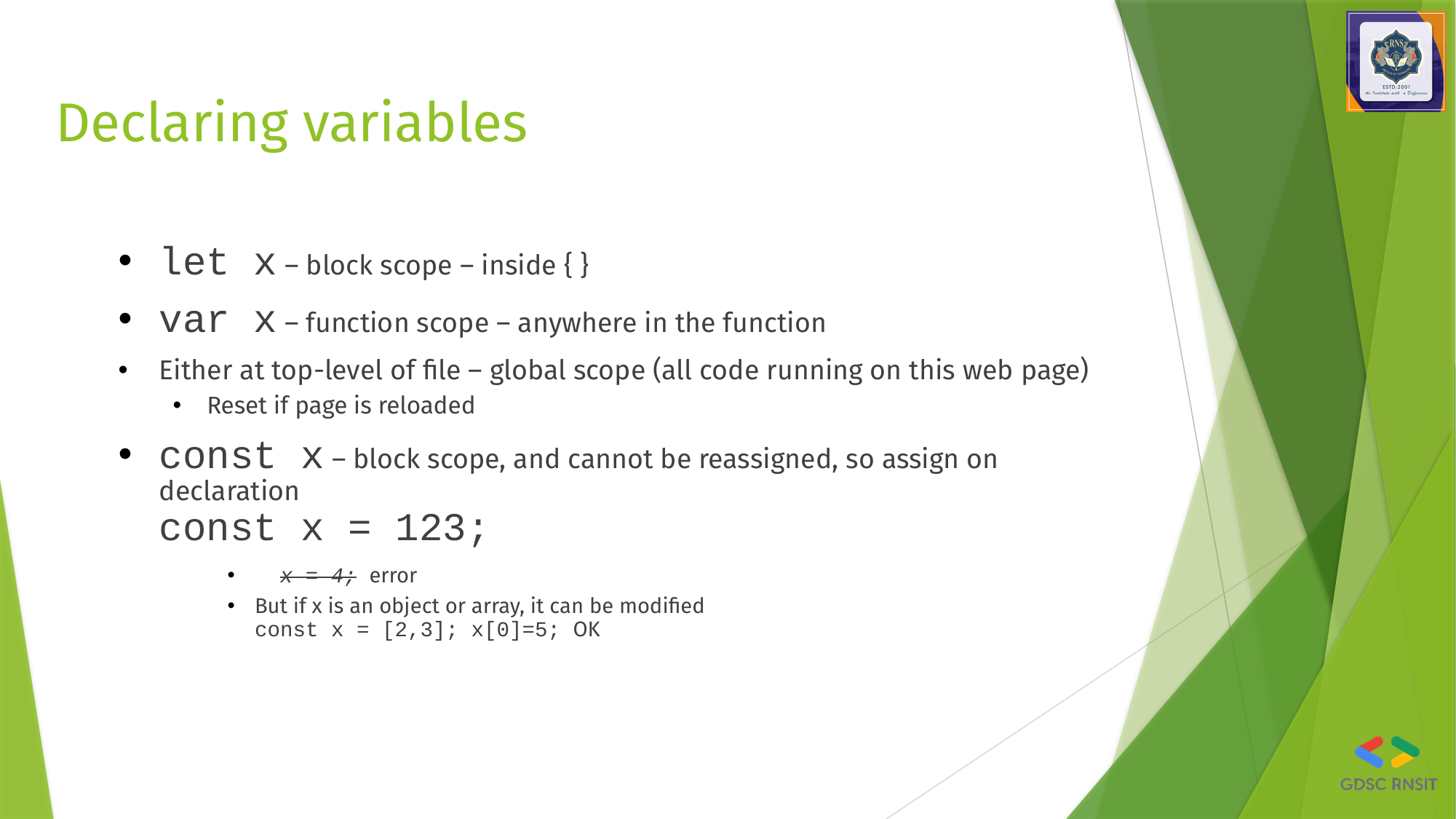

# Declaring variables
let x – block scope – inside { }
var x – function scope – anywhere in the function
Either at top-level of file – global scope (all code running on this web page)
Reset if page is reloaded
const x – block scope, and cannot be reassigned, so assign on declaration
const x = 123;
  x = 4; error
But if x is an object or array, it can be modified
const x = [2,3]; x[0]=5; OK